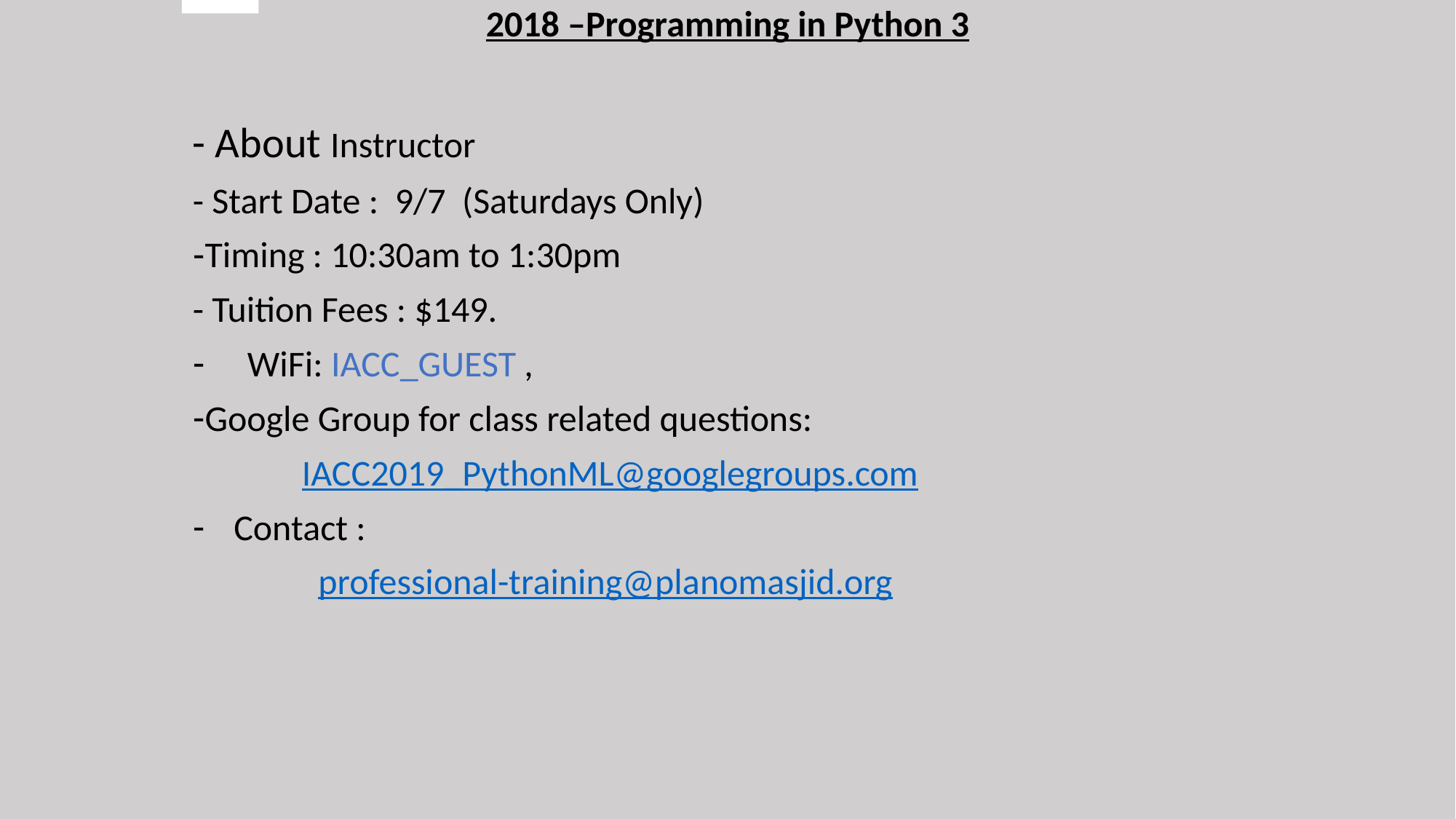

2018 –Programming in Python 3

- About Instructor
- Start Date :  9/7  (Saturdays Only)
Timing : 10:30am to 1:30pm
- Tuition Fees : $149.
WiFi: IACC_GUEST ,
Google Group for class related questions:
	IACC2019_PythonML@googlegroups.com
Contact :
	  professional-training@planomasjid.org

Post Messa